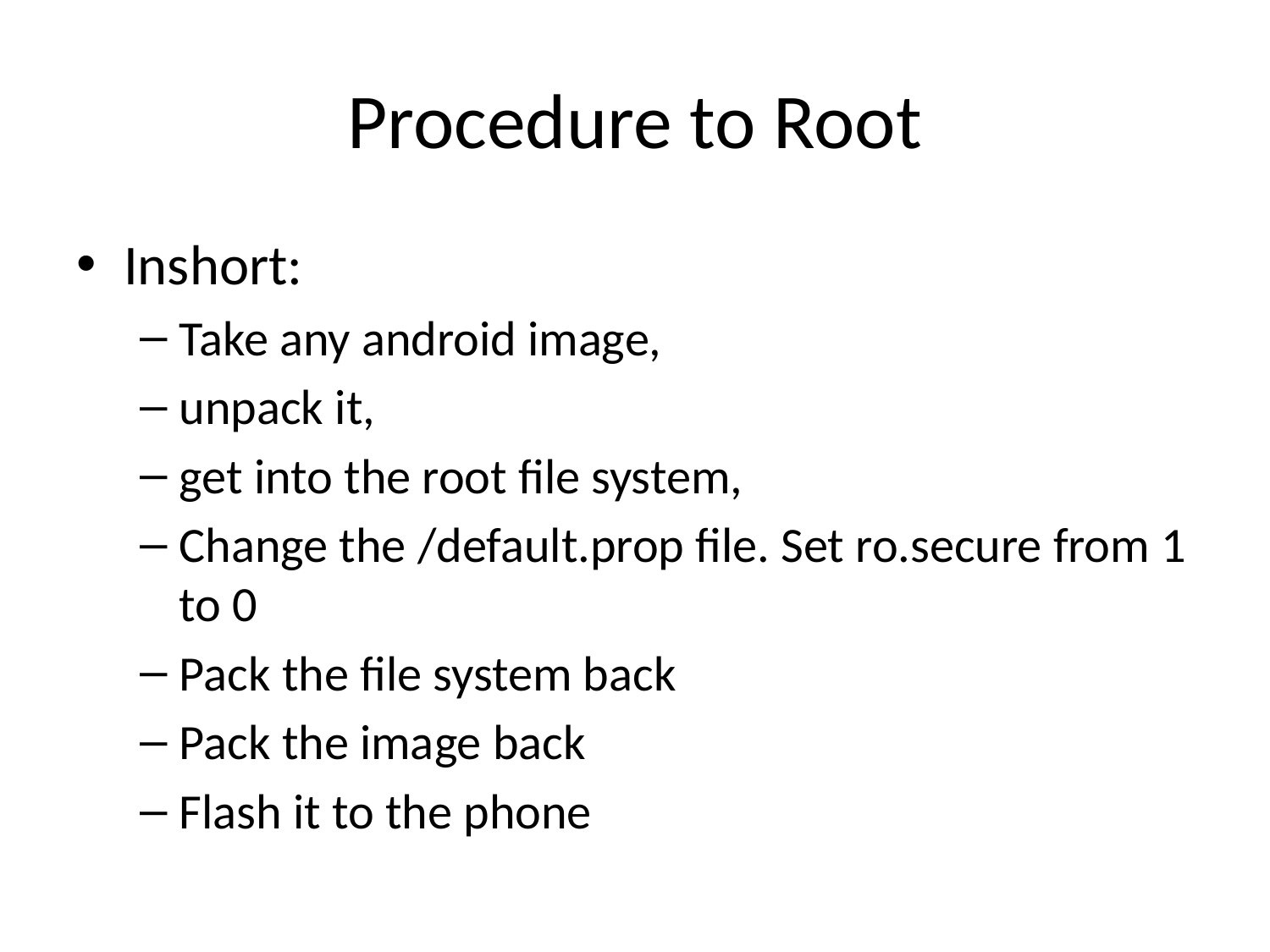

# Procedure to Root
Inshort:
Take any android image,
unpack it,
get into the root file system,
Change the /default.prop file. Set ro.secure from 1 to 0
Pack the file system back
Pack the image back
Flash it to the phone